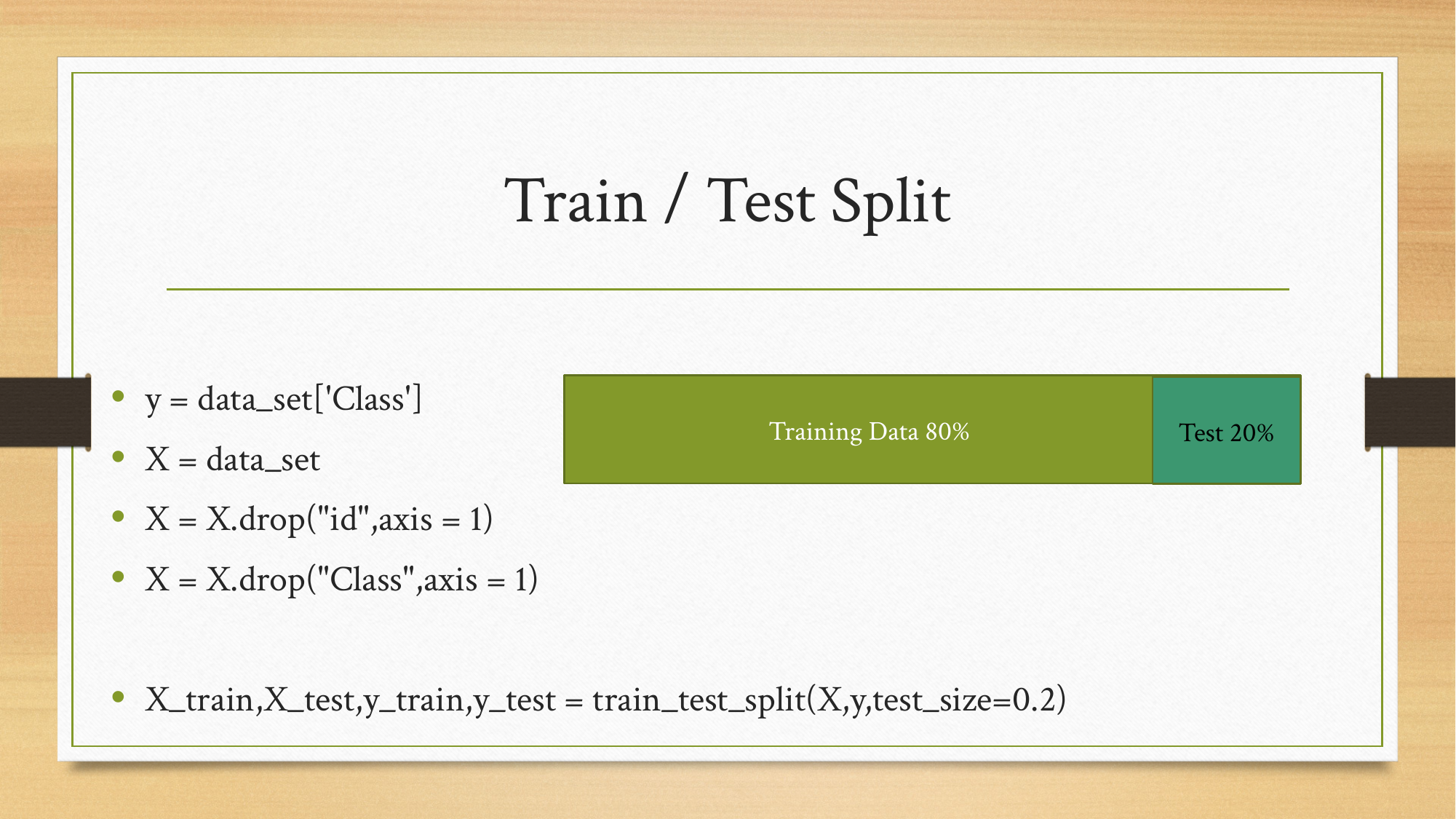

# Train / Test Split
y = data_set['Class']
X = data_set
X = X.drop("id",axis = 1)
X = X.drop("Class",axis = 1)

X_train,X_test,y_train,y_test = train_test_split(X,y,test_size=0.2)
Training Data 80%
Test 20%